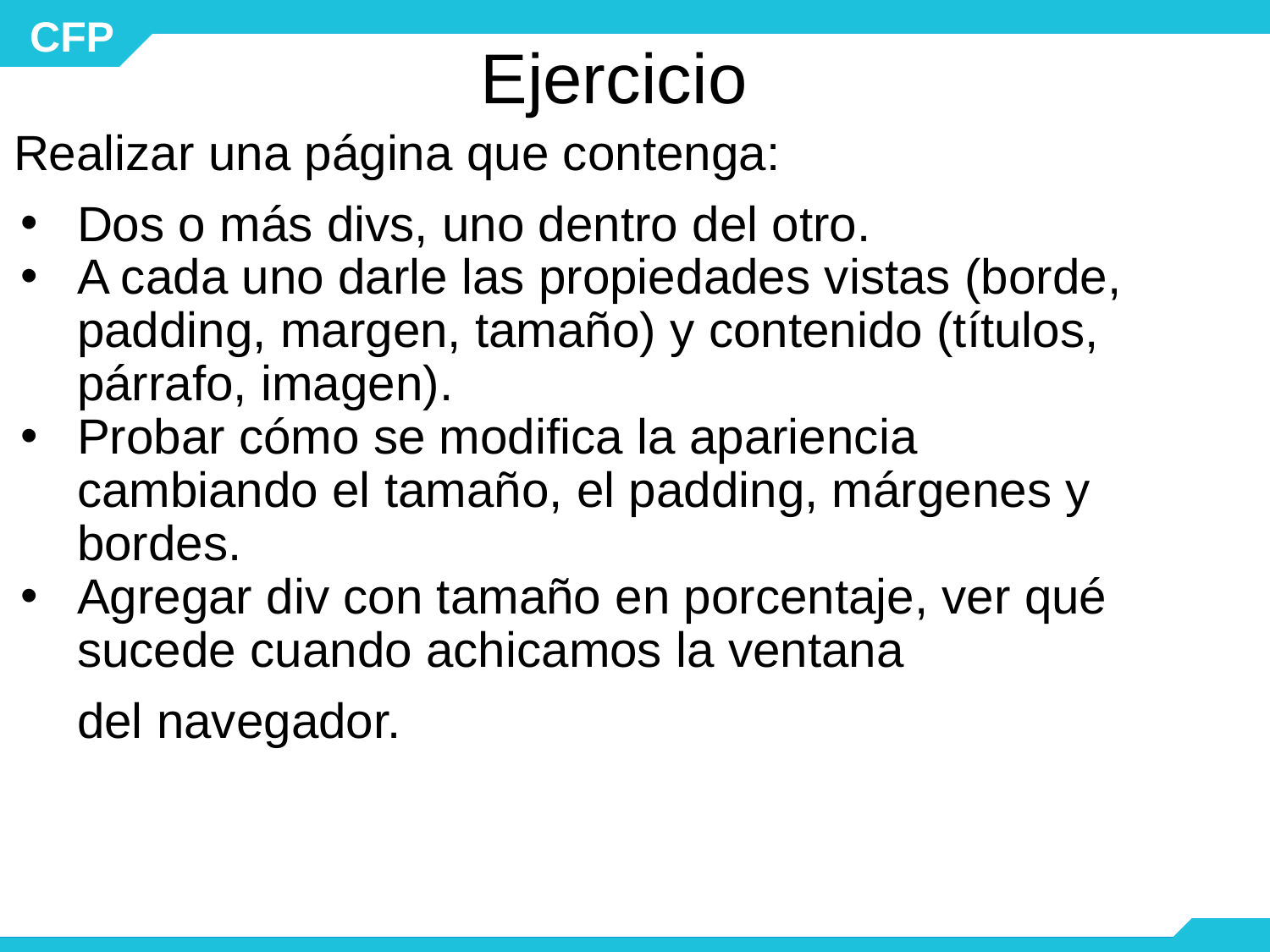

# Ejercicio
Realizar una página que contenga:
Dos o más divs, uno dentro del otro.
A cada uno darle las propiedades vistas (borde, padding, margen, tamaño) y contenido (títulos, párrafo, imagen).
Probar cómo se modifica la apariencia cambiando el tamaño, el padding, márgenes y bordes.
Agregar div con tamaño en porcentaje, ver qué sucede cuando achicamos la ventana
del navegador.